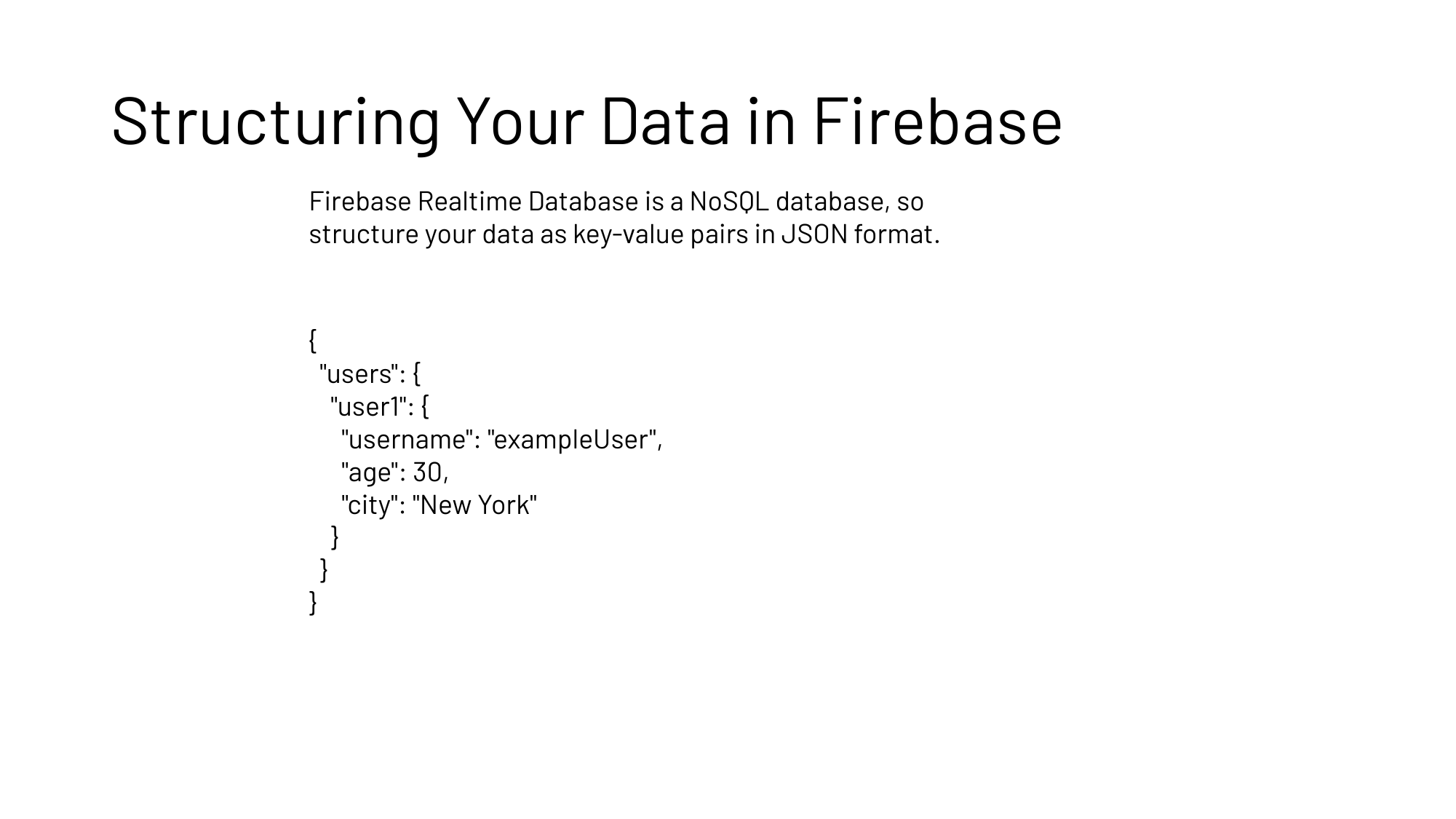

# Structuring Your Data in Firebase
Firebase Realtime Database is a NoSQL database, so structure your data as key-value pairs in JSON format.
{
  "users": {
    "user1": {
      "username": "exampleUser",
      "age": 30,
      "city": "New York"
    }
  }
}